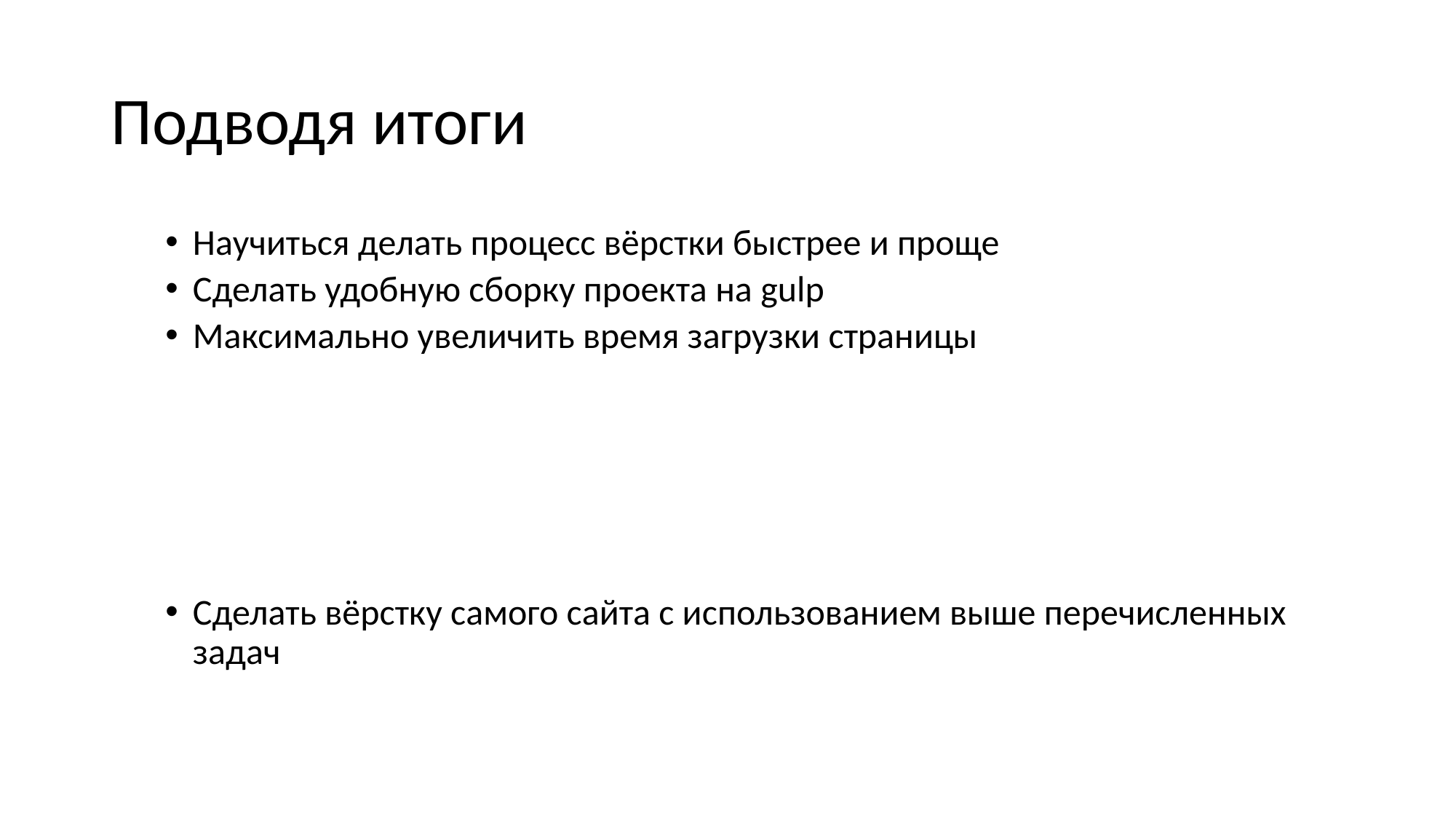

# Подводя итоги
Научиться делать процесс вёрстки быстрее и проще
Сделать удобную сборку проекта на gulp
Максимально увеличить время загрузки страницы

Сделать вёрстку самого сайта с использованием выше перечисленных задач